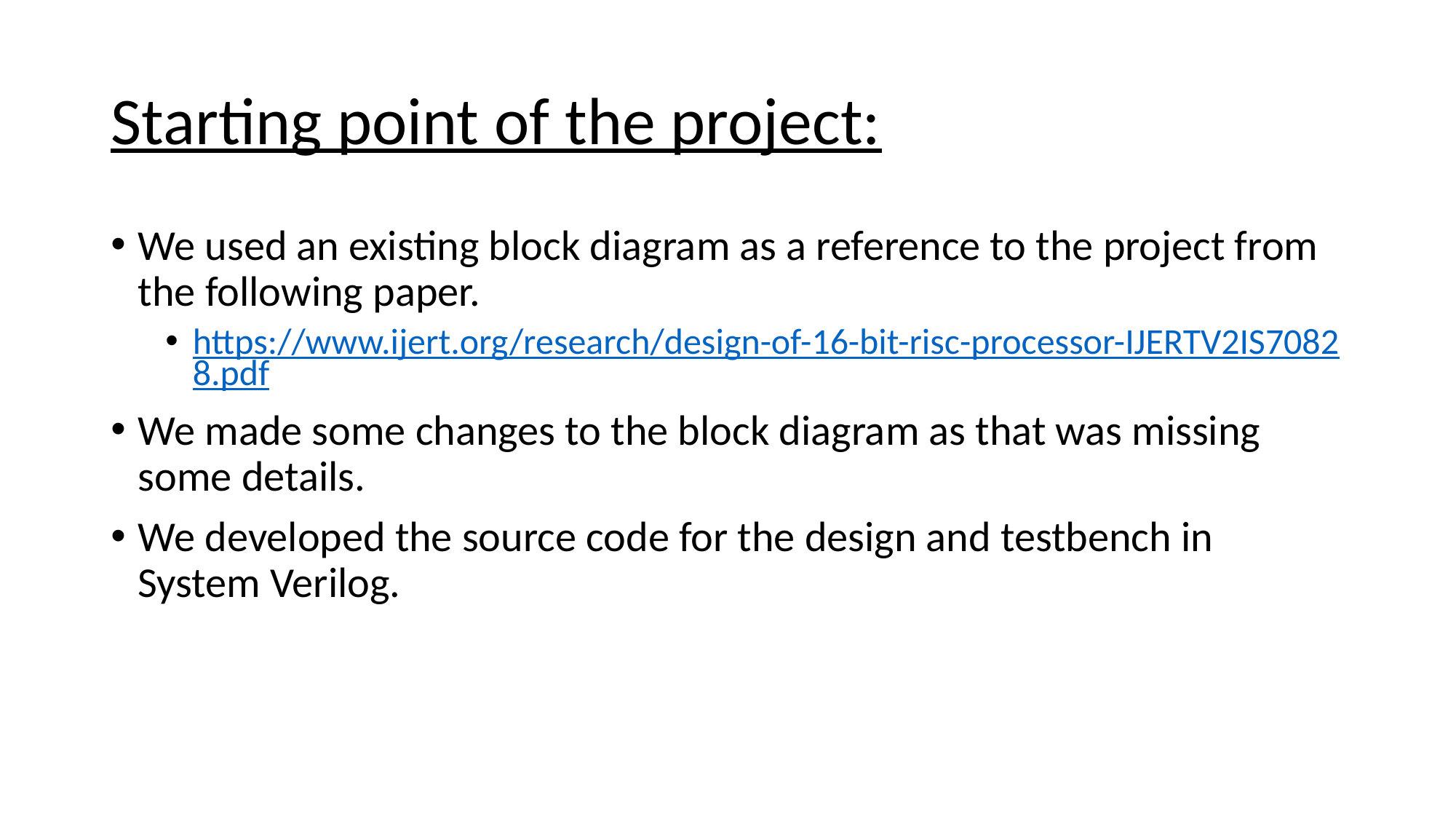

# Starting point of the project:
We used an existing block diagram as a reference to the project from the following paper.
https://www.ijert.org/research/design-of-16-bit-risc-processor-IJERTV2IS70828.pdf
We made some changes to the block diagram as that was missing some details.
We developed the source code for the design and testbench in System Verilog.